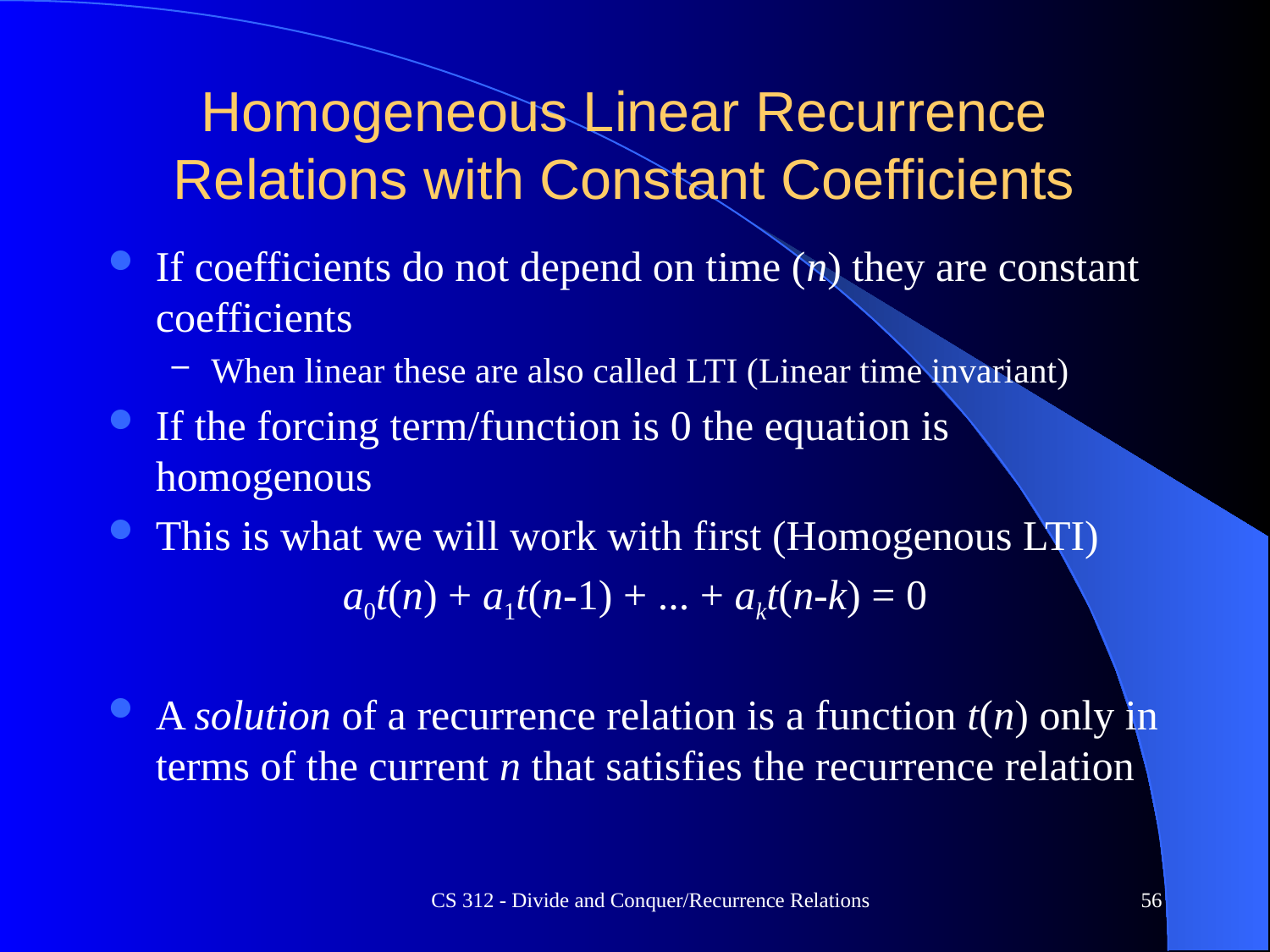

# Homogeneous Linear Recurrence Relations with Constant Coefficients
If coefficients do not depend on time (n) they are constant coefficients
When linear these are also called LTI (Linear time invariant)
If the forcing term/function is 0 the equation is homogenous
This is what we will work with first (Homogenous LTI)
a0t(n) + a1t(n-1) + ... + akt(n-k) = 0

A solution of a recurrence relation is a function t(n) only in terms of the current n that satisfies the recurrence relation
CS 312 - Divide and Conquer/Recurrence Relations
56